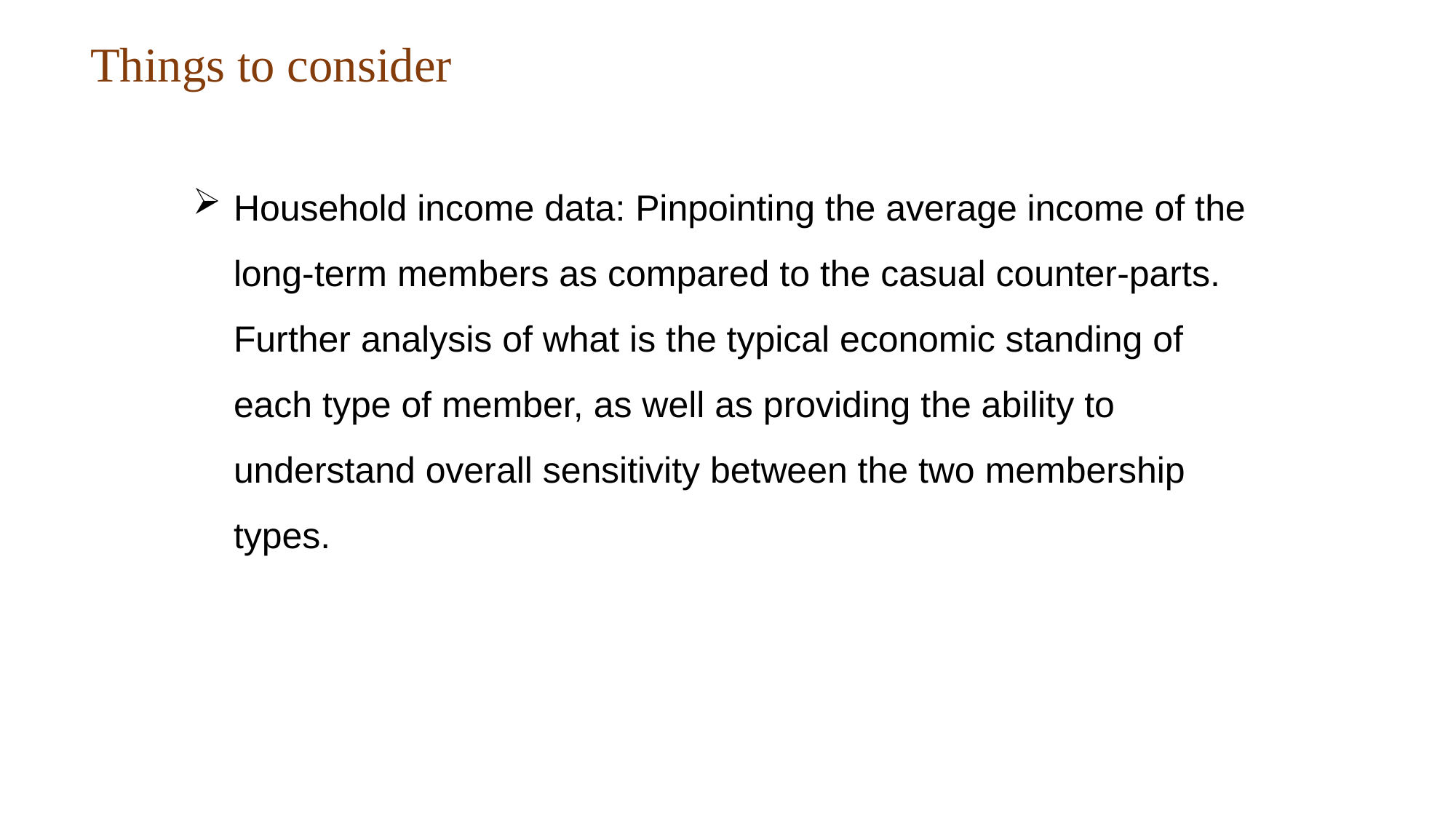

# Things to consider
Household income data: Pinpointing the average income of the long-term members as compared to the casual counter-parts. Further analysis of what is the typical economic standing of each type of member, as well as providing the ability to understand overall sensitivity between the two membership types.